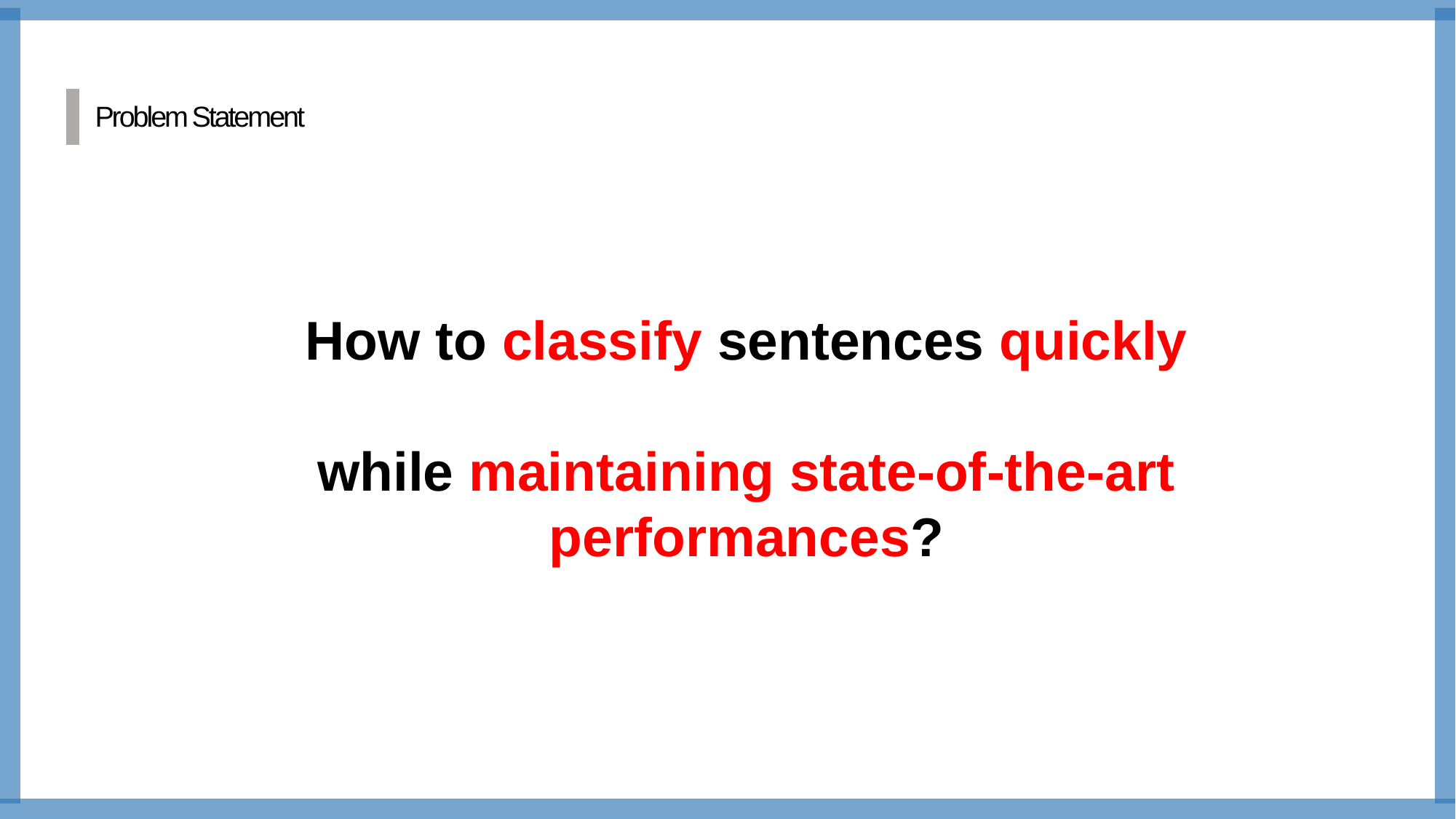

Problem Statement
How to classify sentences quickly

while maintaining state-of-the-art performances?